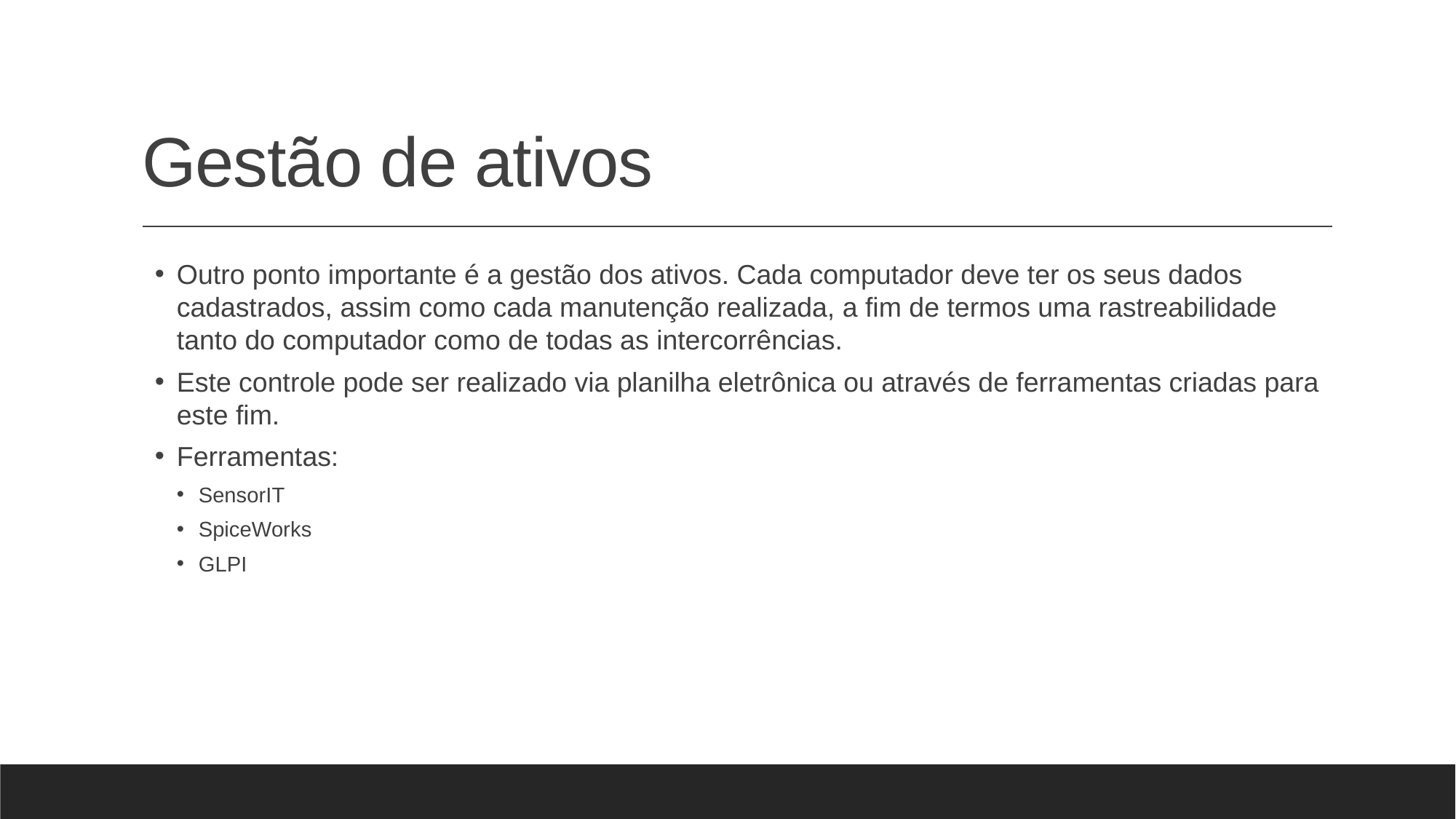

# Gestão de ativos
Outro ponto importante é a gestão dos ativos. Cada computador deve ter os seus dados cadastrados, assim como cada manutenção realizada, a fim de termos uma rastreabilidade tanto do computador como de todas as intercorrências.
Este controle pode ser realizado via planilha eletrônica ou através de ferramentas criadas para este fim.
Ferramentas:
SensorIT
SpiceWorks
GLPI